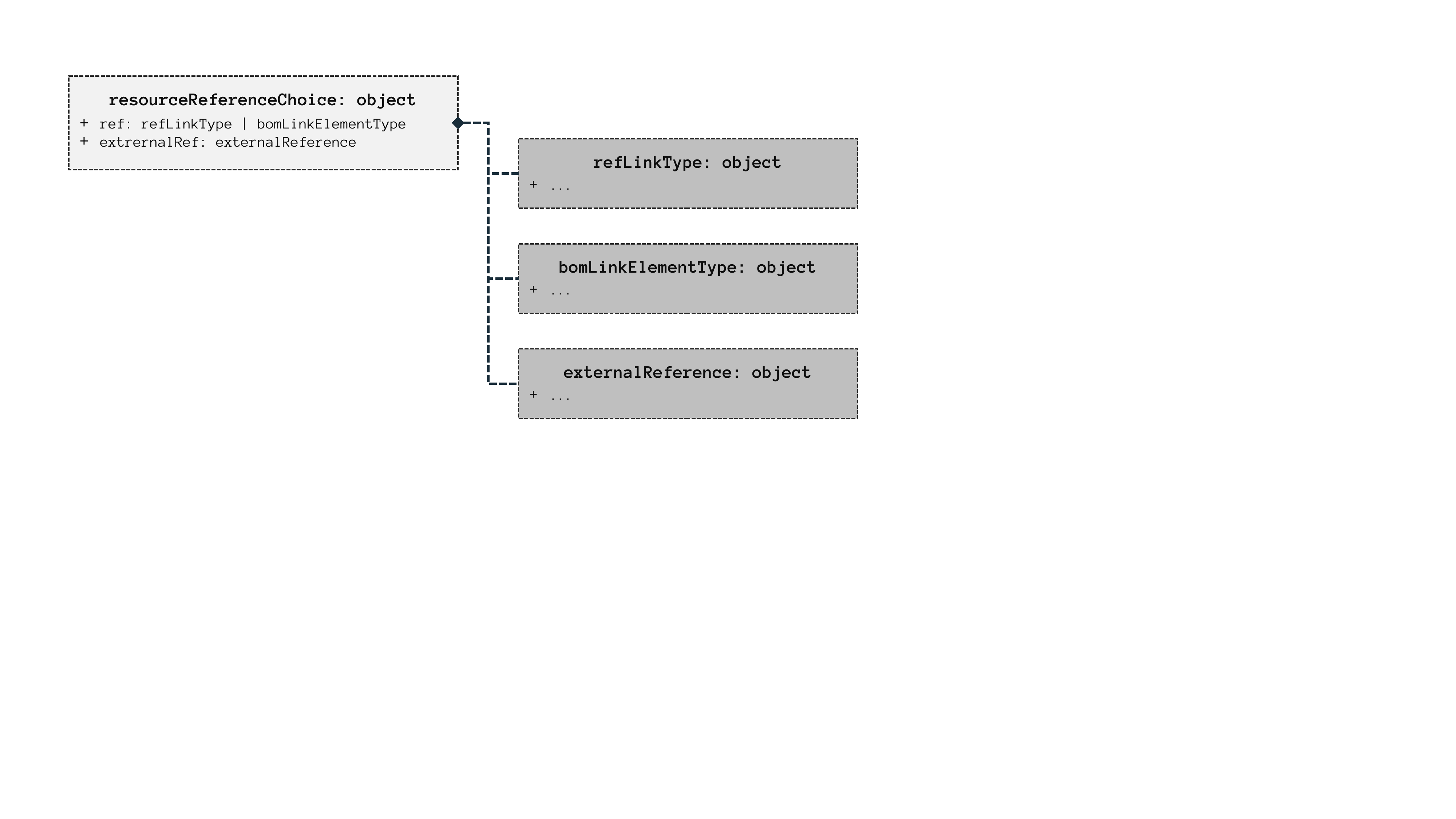

resourceReferenceChoice: object
ref: refLinkType | bomLinkElementType
extrernalRef: externalReference
refLinkType: object
...
bomLinkElementType: object
...
externalReference: object
...